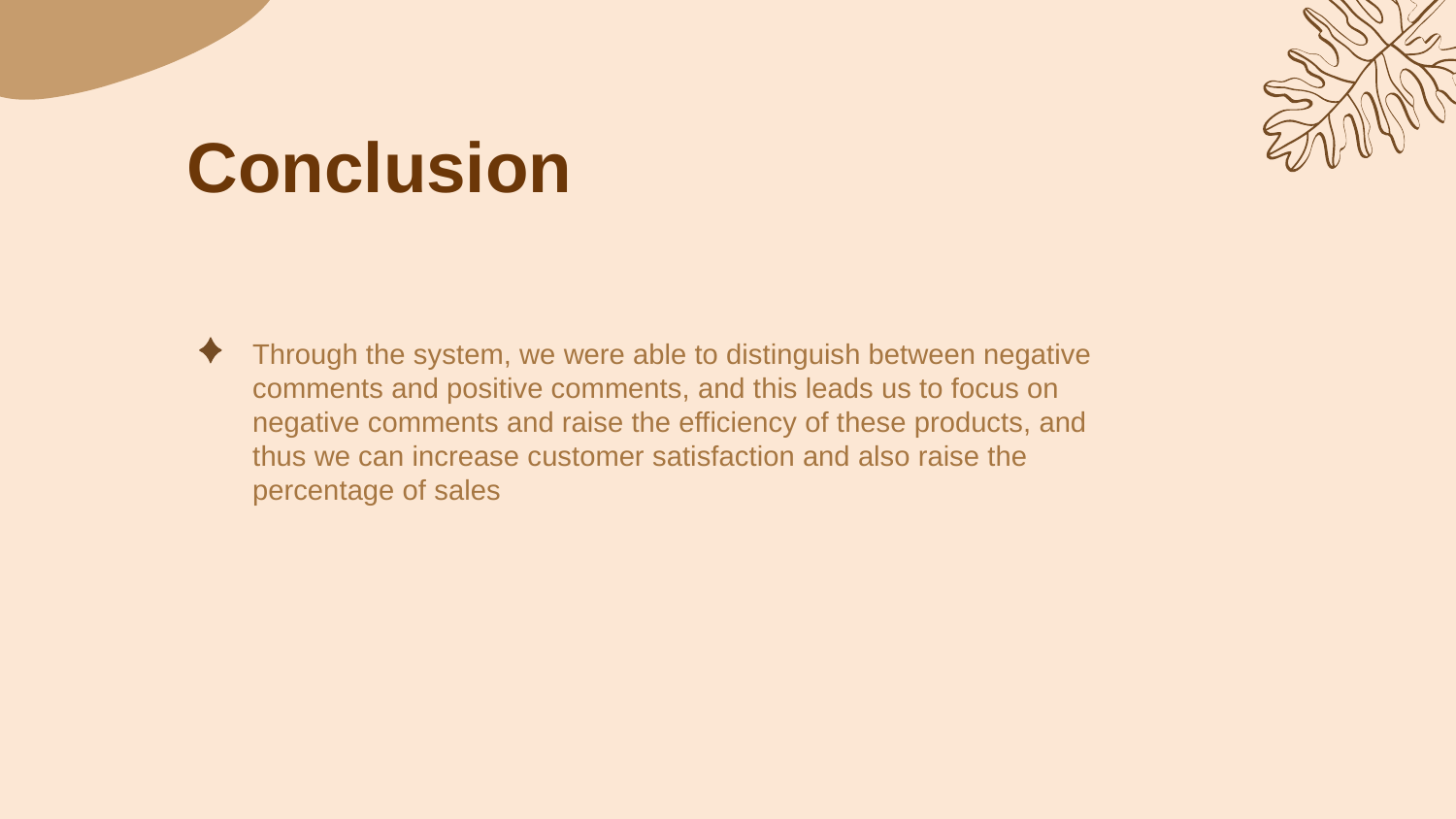

Conclusion
Through the system, we were able to distinguish between negative comments and positive comments, and this leads us to focus on negative comments and raise the efficiency of these products, and thus we can increase customer satisfaction and also raise the percentage of sales